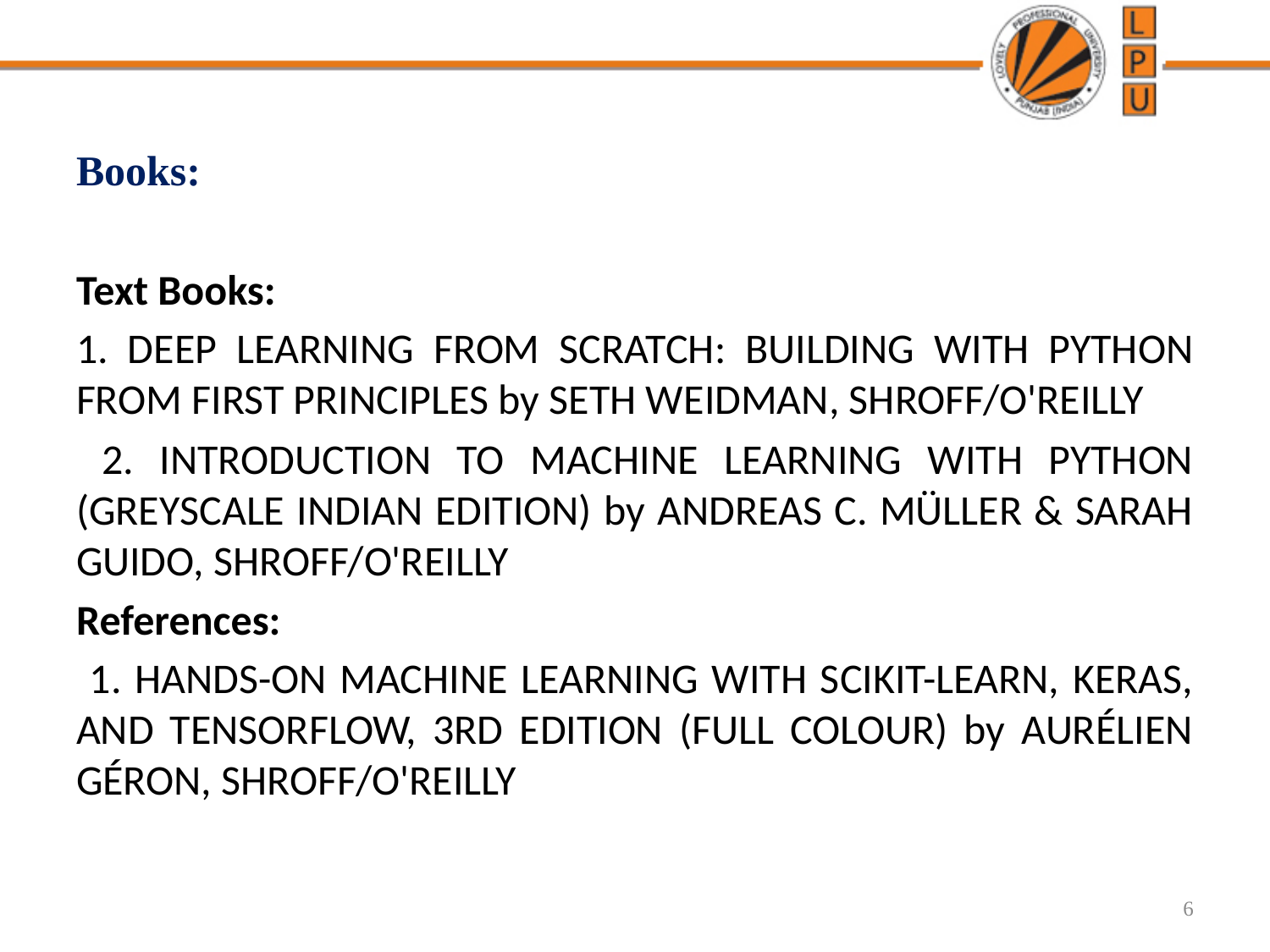

Books:

Text Books:
1. DEEP LEARNING FROM SCRATCH: BUILDING WITH PYTHON FROM FIRST PRINCIPLES by SETH WEIDMAN, SHROFF/O'REILLY
 2. INTRODUCTION TO MACHINE LEARNING WITH PYTHON (GREYSCALE INDIAN EDITION) by ANDREAS C. MÜLLER & SARAH GUIDO, SHROFF/O'REILLY
References:
 1. HANDS-ON MACHINE LEARNING WITH SCIKIT-LEARN, KERAS, AND TENSORFLOW, 3RD EDITION (FULL COLOUR) by AURÉLIEN GÉRON, SHROFF/O'REILLY
6